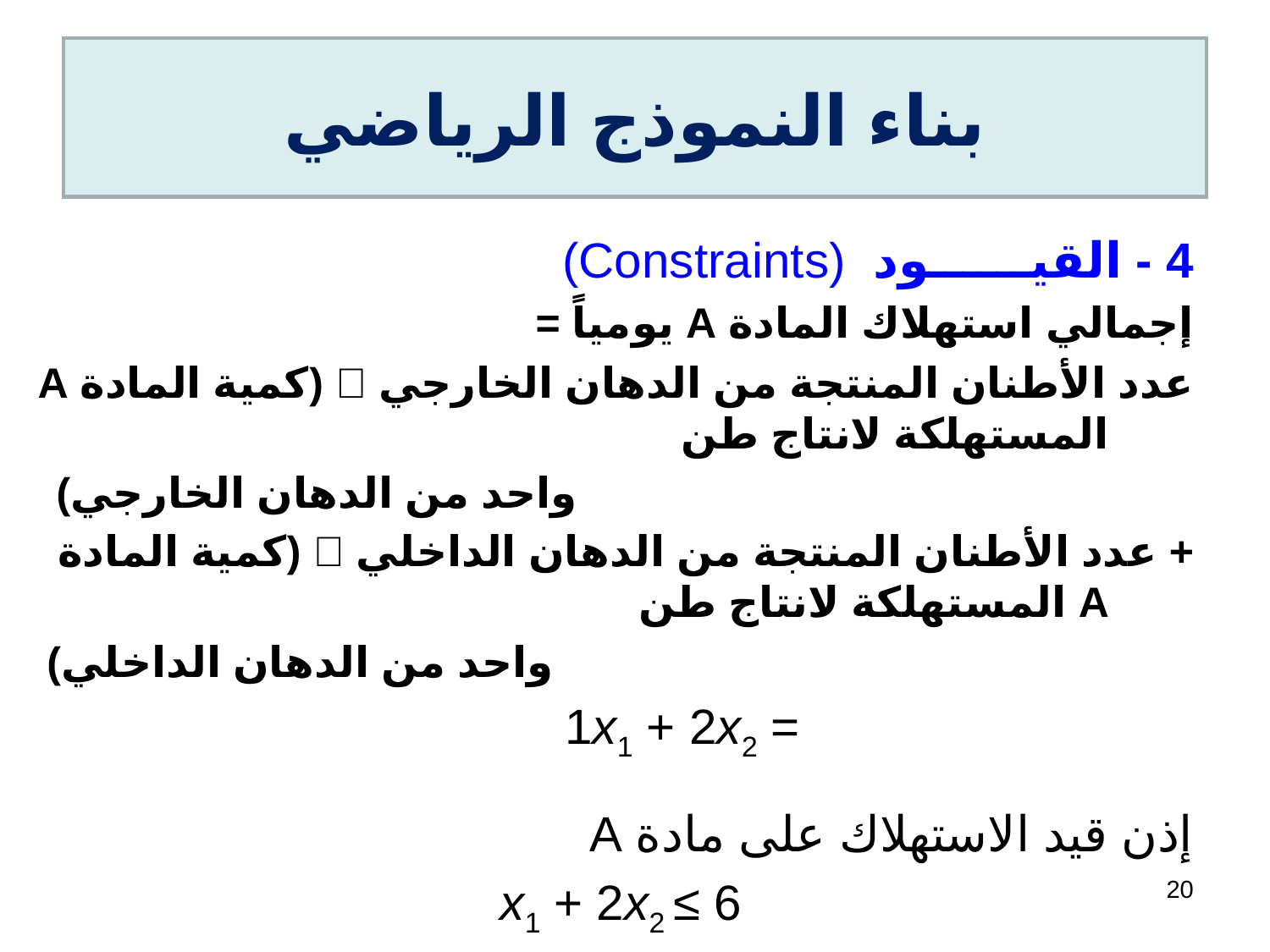

# بناء النموذج الرياضي
4 - القيــــــود  (Constraints)
إجمالي استهلاك المادة A يومياً =
عدد الأطنان المنتجة من الدهان الخارجي × (كمية المادة A المستهلكة لانتاج طن
                                                    واحد من الدهان الخارجي)
+ عدد الأطنان المنتجة من الدهان الداخلي × (كمية المادة A المستهلكة لانتاج طن
                                                      واحد من الدهان الداخلي)
				    = 1x1 + 2x2

إذن قيد الاستهلاك على مادة A
 x1 + 2x2 ≤ 6

20